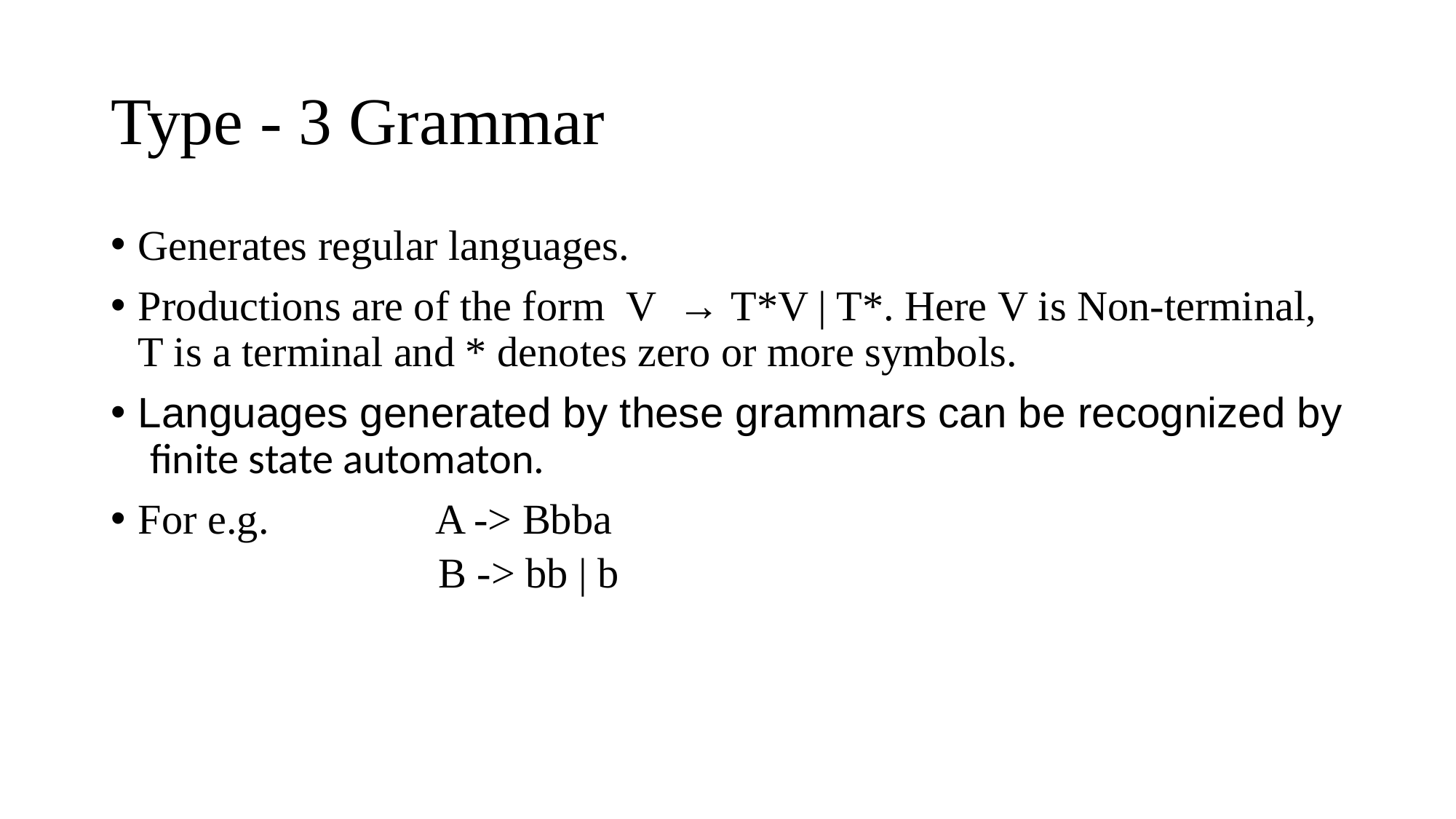

# Type - 3 Grammar
Generates regular languages.
Productions are of the form  V  → T*V | T*. Here V is Non-terminal, T is a terminal and * denotes zero or more symbols.
Languages generated by these grammars can be recognized by  finite state automaton.
For e.g.                A -> Bbba
B -> bb | b